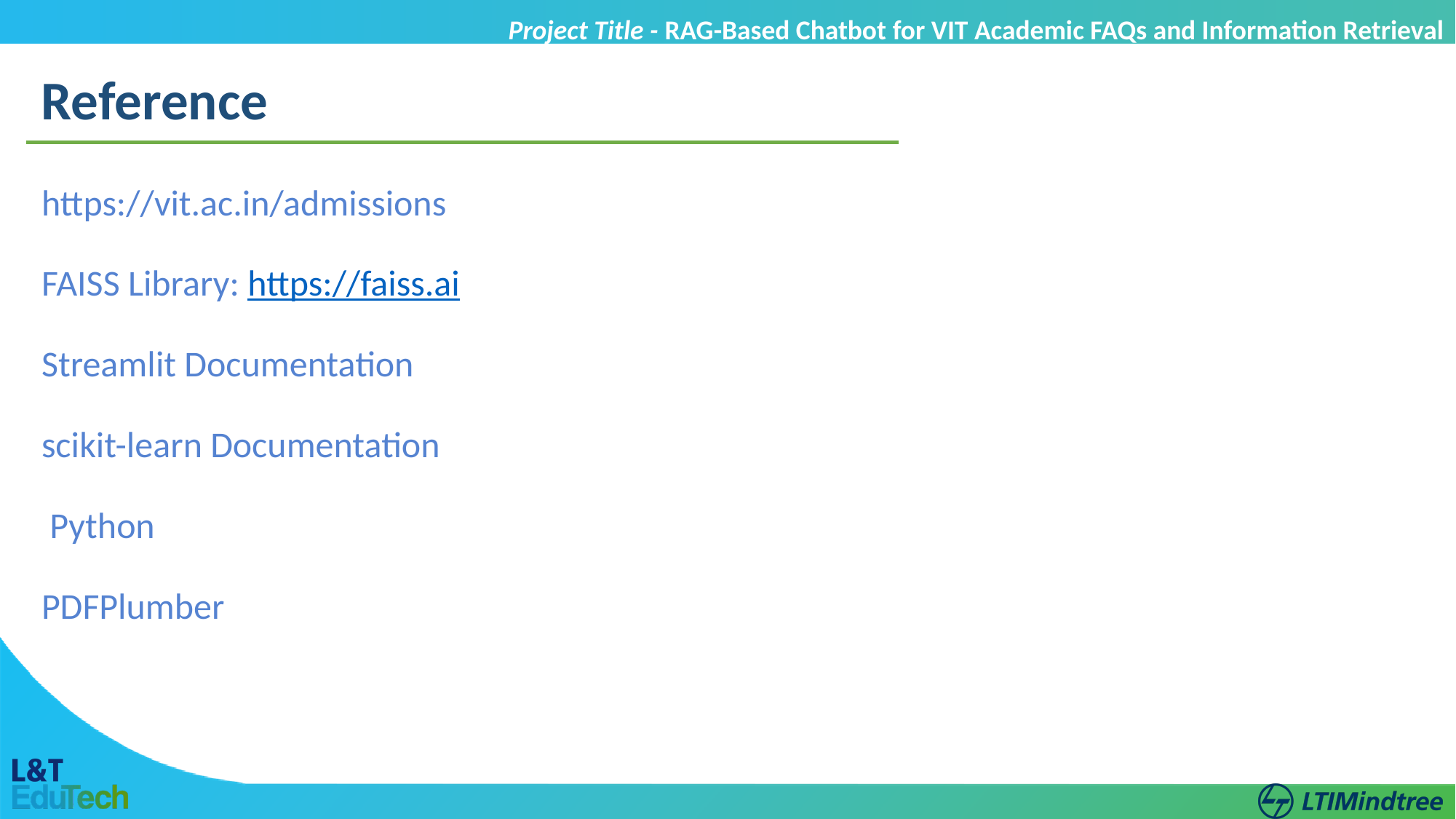

Project Title - RAG-Based Chatbot for VIT Academic FAQs and Information Retrieval

Reference
https://vit.ac.in/admissions
FAISS Library: https://faiss.ai
Streamlit Documentation
scikit-learn Documentation
 Python
PDFPlumber